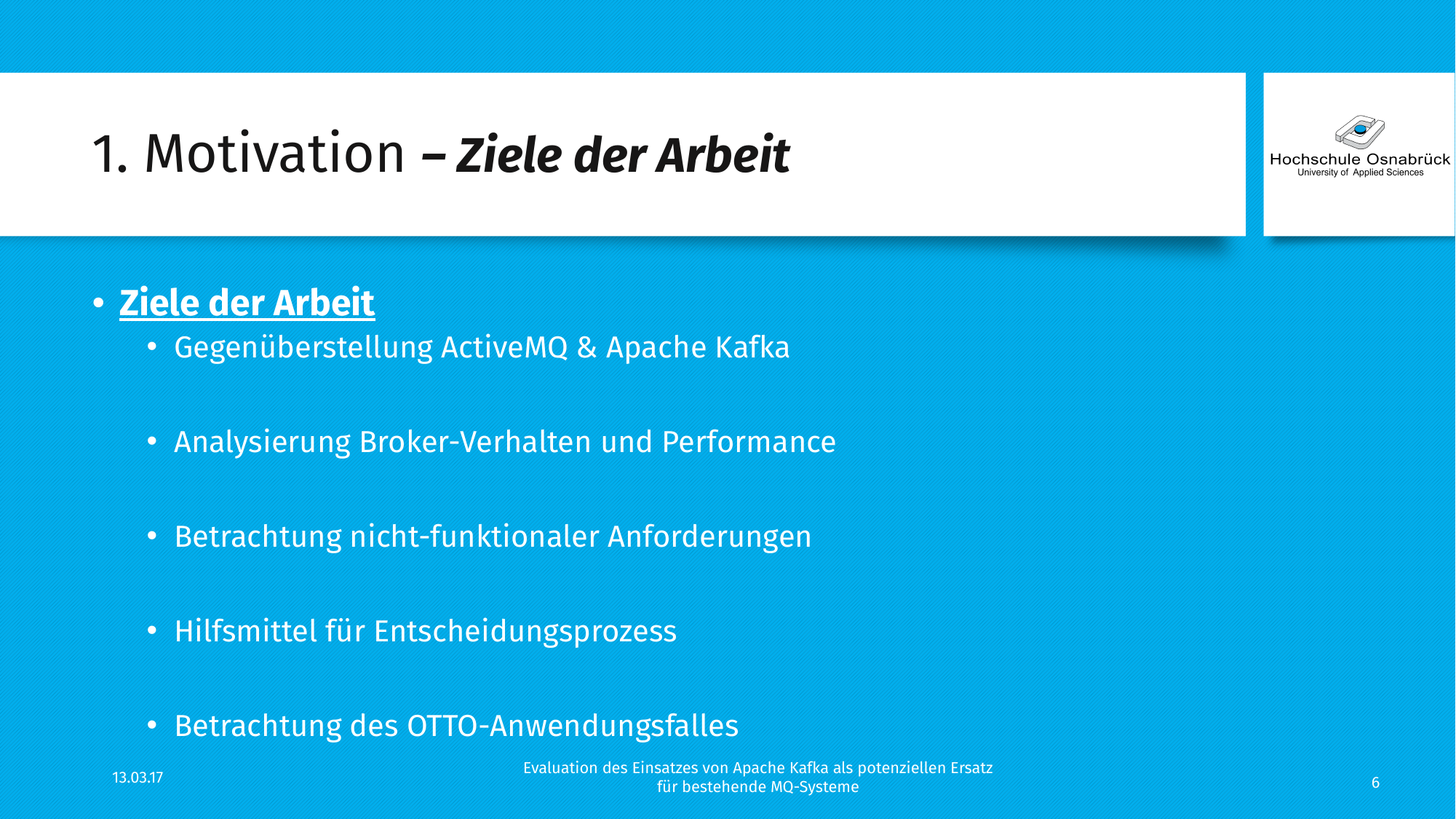

# 1. Motivation – Ziele der Arbeit
Ziele der Arbeit
Gegenüberstellung ActiveMQ & Apache Kafka

Analysierung Broker-Verhalten und Performance

Betrachtung nicht-funktionaler Anforderungen

Hilfsmittel für Entscheidungsprozess

Betrachtung des OTTO-Anwendungsfalles

Evaluation des Einsatzes von Apache Kafka als potenziellen Ersatz für bestehende MQ-Systeme
13.03.17
6